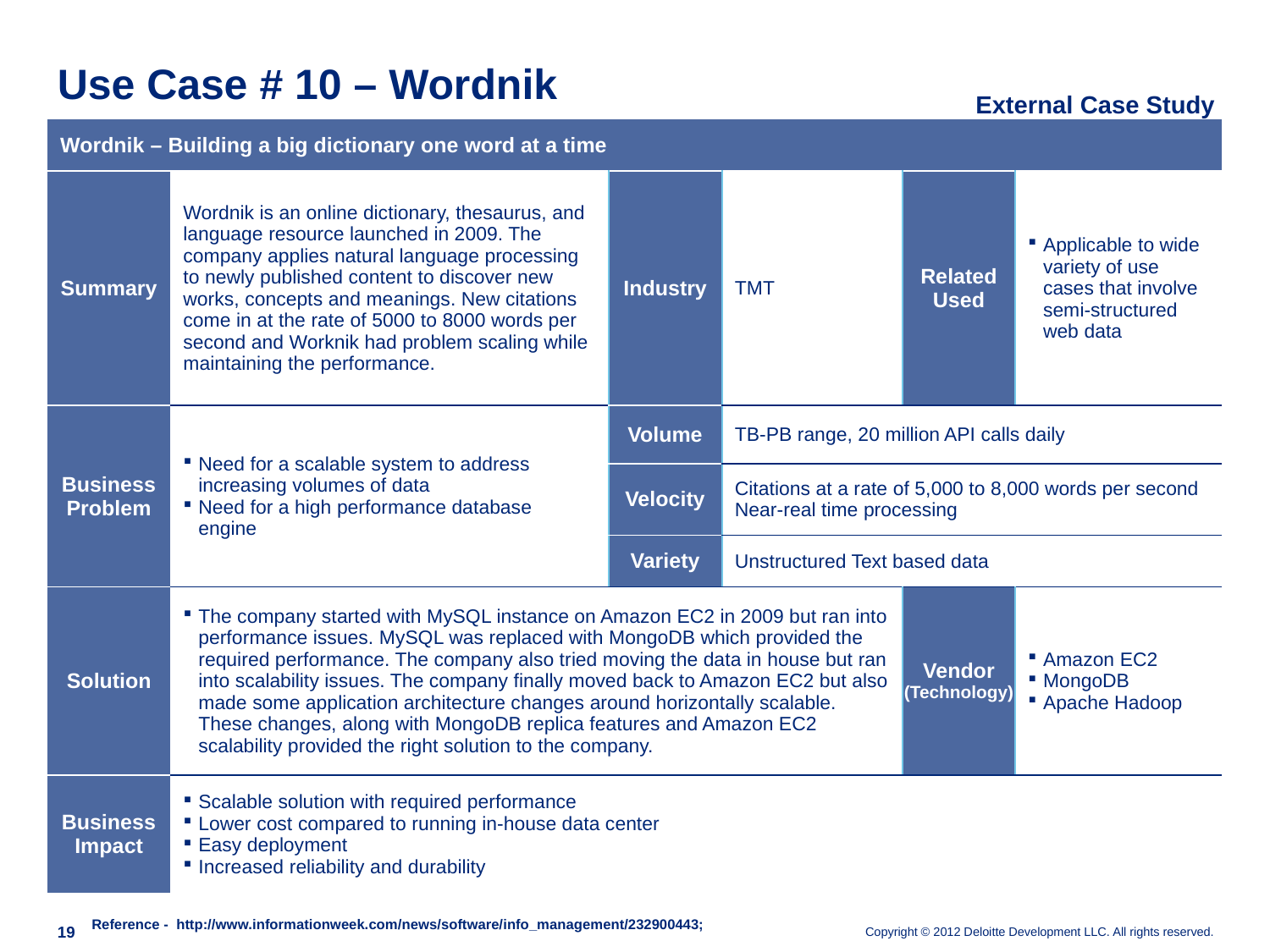

# Use Case # 10 – Wordnik
External Case Study
| Wordnik – Building a big dictionary one word at a time |  |  |  |  |  |
| --- | --- | --- | --- | --- | --- |
| Summary | Wordnik is an online dictionary, thesaurus, and language resource launched in 2009. The company applies natural language processing to newly published content to discover new works, concepts and meanings. New citations come in at the rate of 5000 to 8000 words per second and Worknik had problem scaling while maintaining the performance. | Industry | TMT | Related Used | Applicable to wide variety of use cases that involve semi-structured web data |
| Business Problem | Need for a scalable system to address increasing volumes of data Need for a high performance database engine | Volume | TB-PB range, 20 million API calls daily |  |  |
|  |  | Velocity | Citations at a rate of 5,000 to 8,000 words per second Near-real time processing |  |  |
|  |  | Variety | Unstructured Text based data |  |  |
| Solution | The company started with MySQL instance on Amazon EC2 in 2009 but ran into performance issues. MySQL was replaced with MongoDB which provided the required performance. The company also tried moving the data in house but ran into scalability issues. The company finally moved back to Amazon EC2 but also made some application architecture changes around horizontally scalable. These changes, along with MongoDB replica features and Amazon EC2 scalability provided the right solution to the company. |  |  | Vendor (Technology) | Amazon EC2 MongoDB Apache Hadoop |
| Business Impact | Scalable solution with required performance Lower cost compared to running in-house data center Easy deployment Increased reliability and durability |  |  |  |  |
Reference -  http://www.informationweek.com/news/software/info_management/232900443;